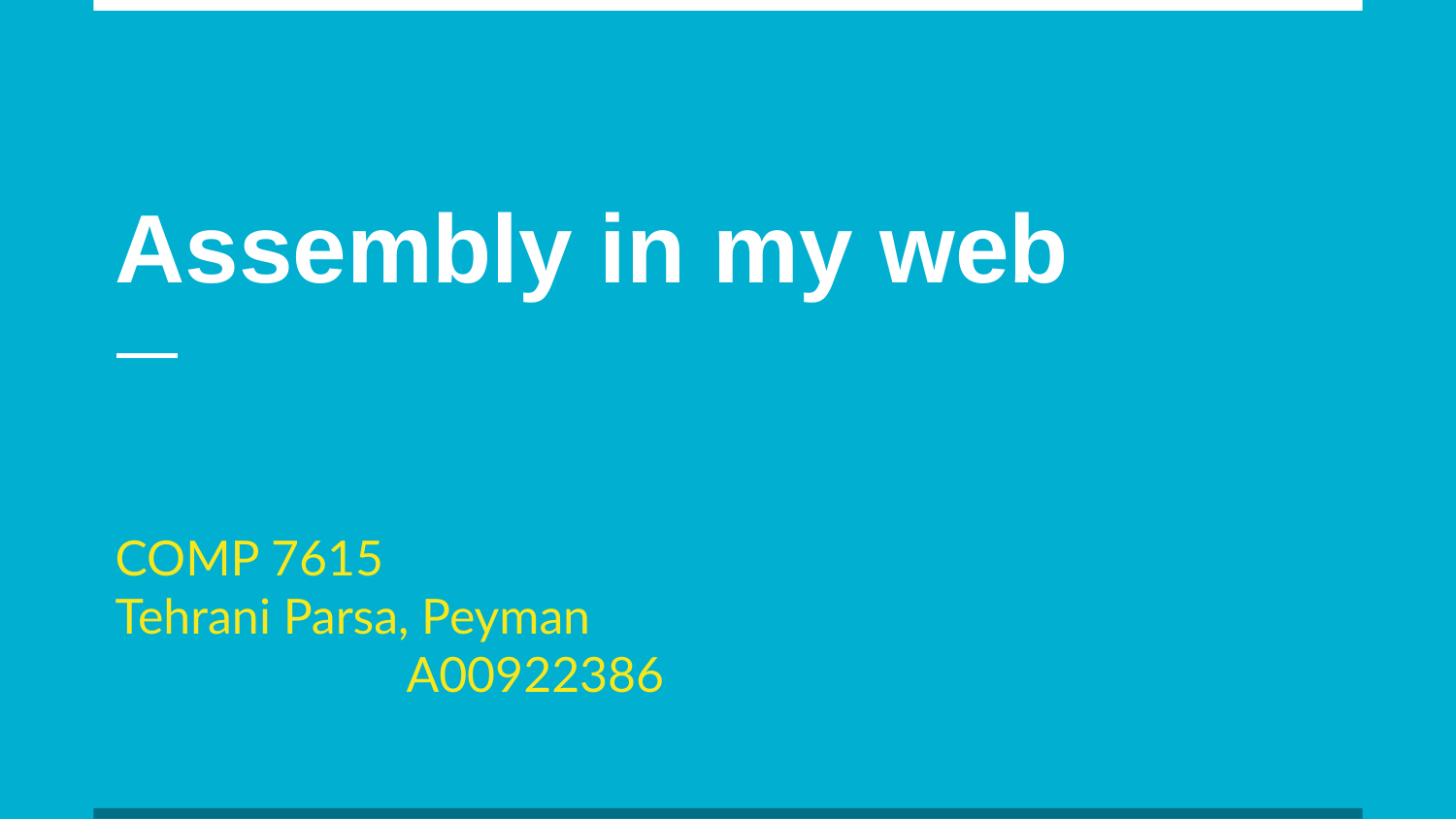

# Assembly in my web

COMP 7615
Tehrani Parsa, Peyman							A00922386